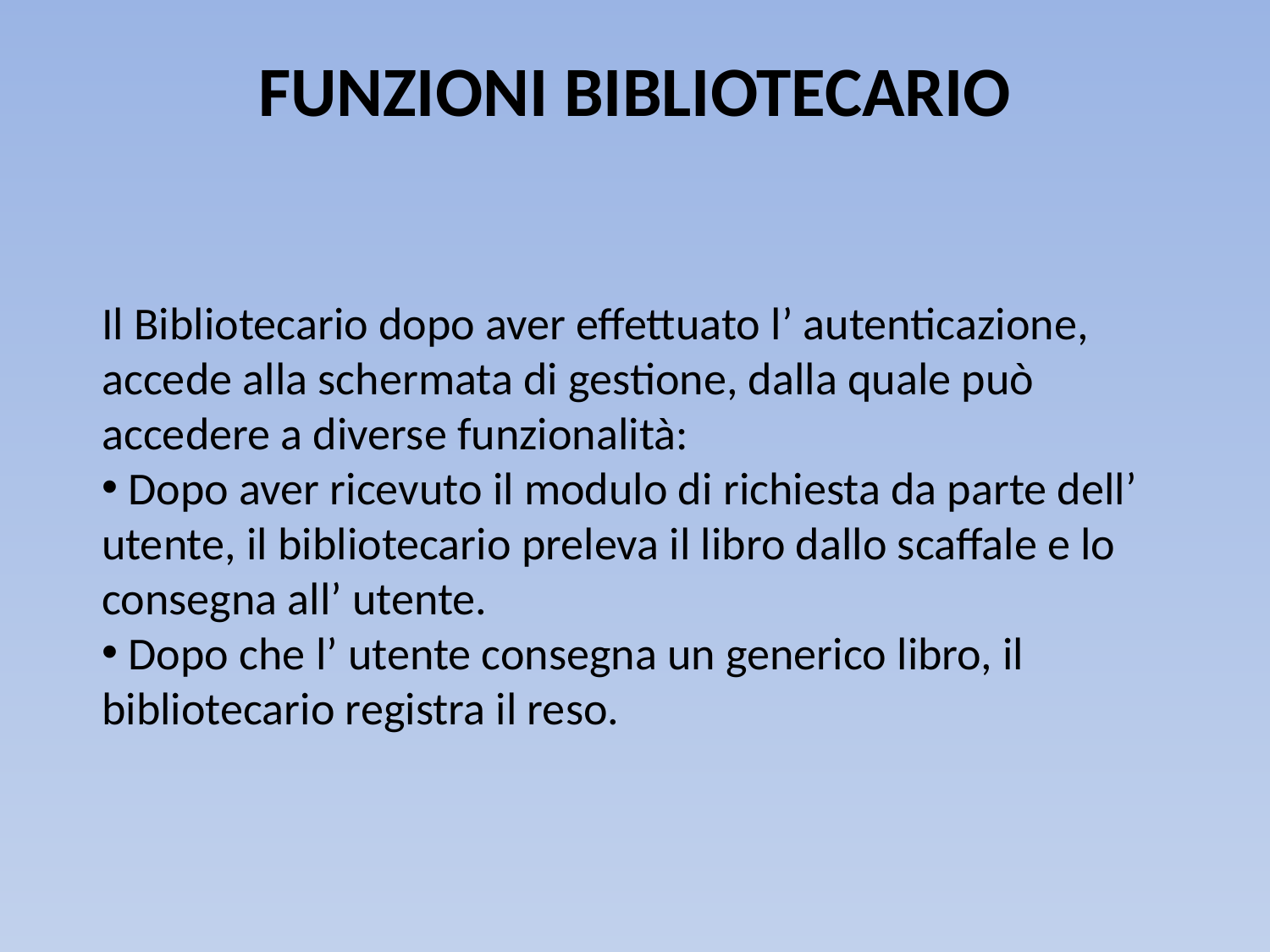

FUNZIONI BIBLIOTECARIO
Il Bibliotecario dopo aver effettuato l’ autenticazione, accede alla schermata di gestione, dalla quale può accedere a diverse funzionalità:
 Dopo aver ricevuto il modulo di richiesta da parte dell’ utente, il bibliotecario preleva il libro dallo scaffale e lo consegna all’ utente.
 Dopo che l’ utente consegna un generico libro, il bibliotecario registra il reso.